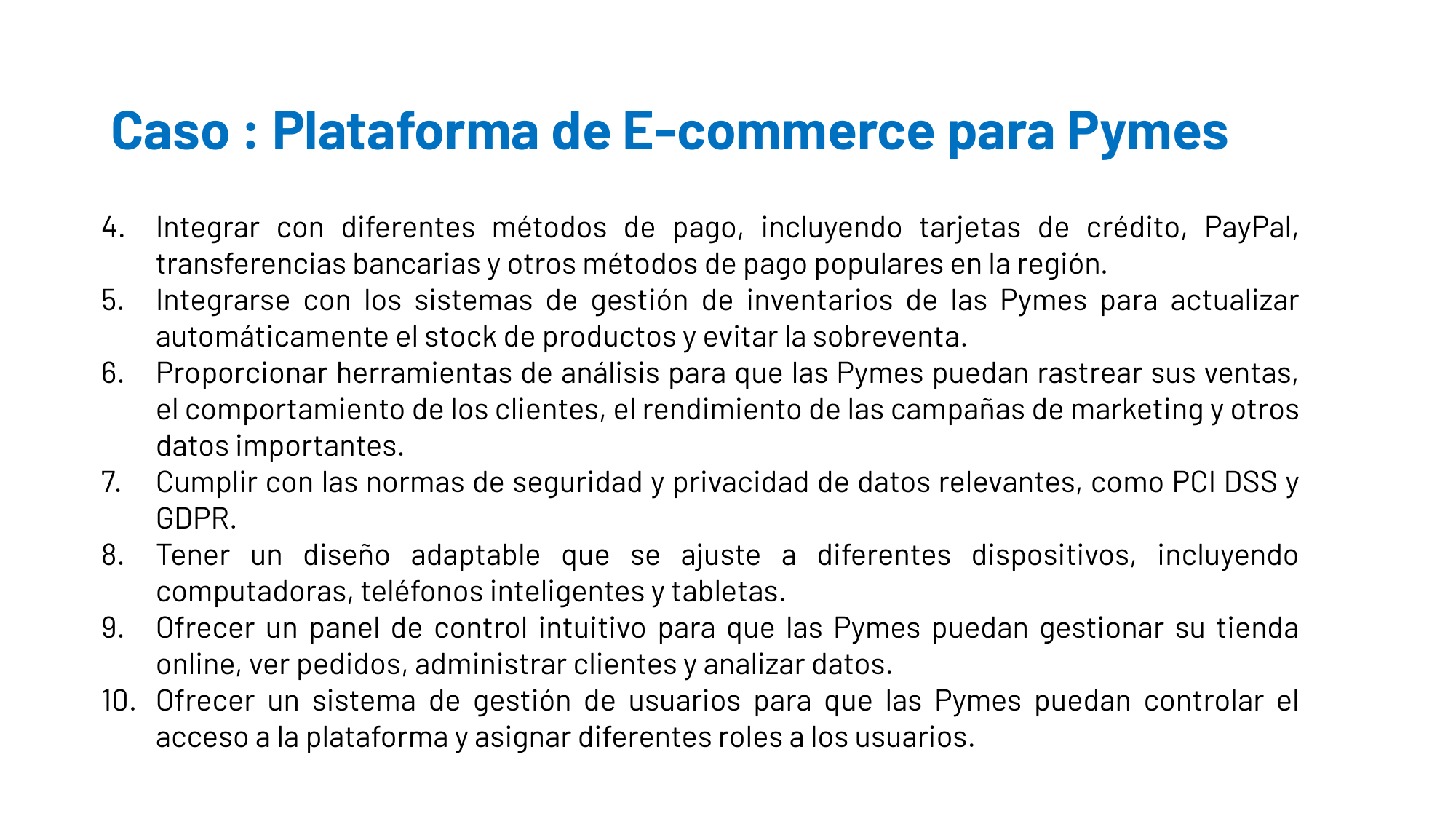

# Caso : Plataforma de E-commerce para Pymes
Integrar con diferentes métodos de pago, incluyendo tarjetas de crédito, PayPal, transferencias bancarias y otros métodos de pago populares en la región.
Integrarse con los sistemas de gestión de inventarios de las Pymes para actualizar automáticamente el stock de productos y evitar la sobreventa.
Proporcionar herramientas de análisis para que las Pymes puedan rastrear sus ventas, el comportamiento de los clientes, el rendimiento de las campañas de marketing y otros datos importantes.
Cumplir con las normas de seguridad y privacidad de datos relevantes, como PCI DSS y GDPR.
Tener un diseño adaptable que se ajuste a diferentes dispositivos, incluyendo computadoras, teléfonos inteligentes y tabletas.
Ofrecer un panel de control intuitivo para que las Pymes puedan gestionar su tienda online, ver pedidos, administrar clientes y analizar datos.
Ofrecer un sistema de gestión de usuarios para que las Pymes puedan controlar el acceso a la plataforma y asignar diferentes roles a los usuarios.